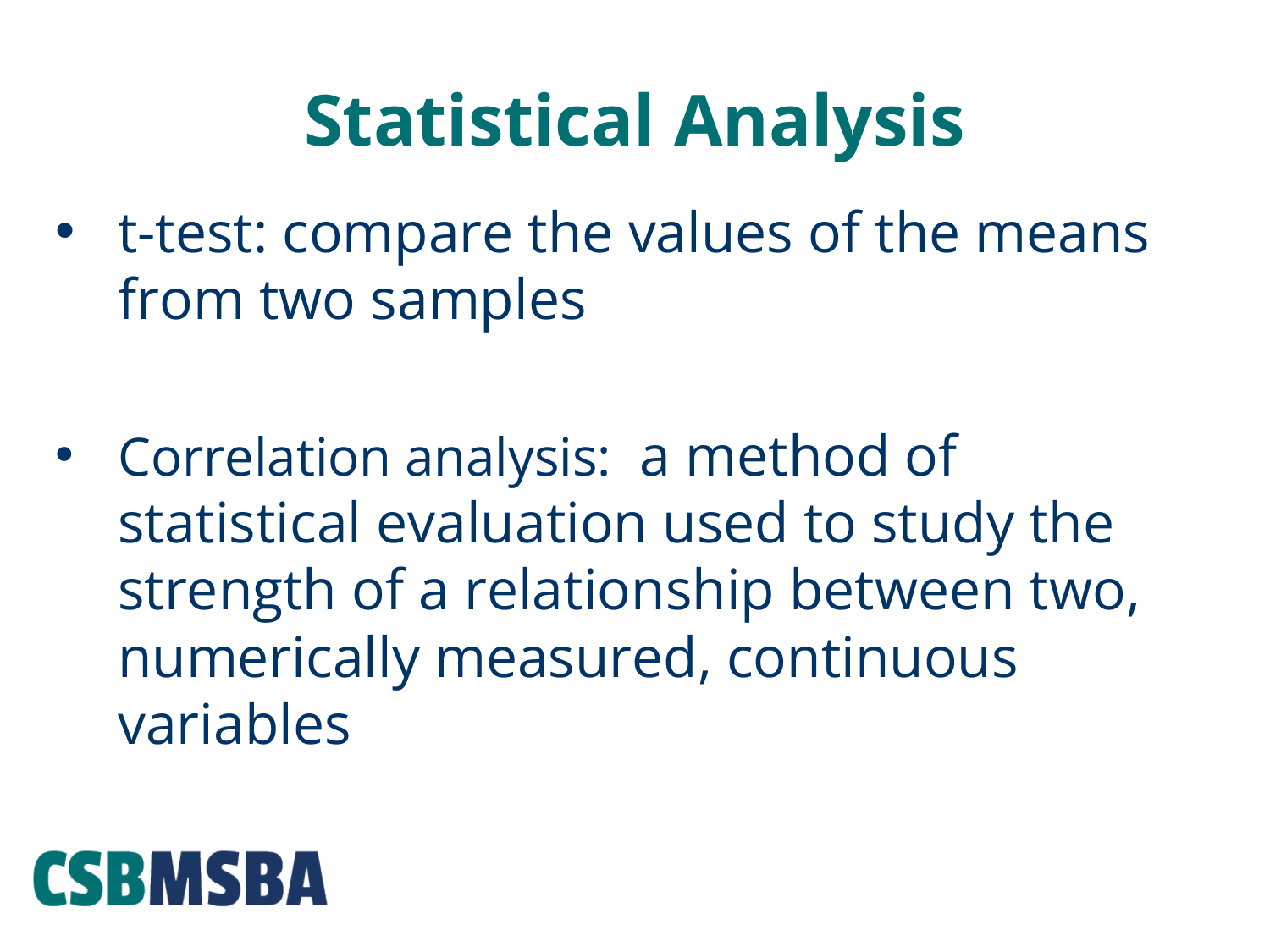

# Statistical Analysis
t-test: compare the values of the means from two samples

Correlation analysis:  a method of statistical evaluation used to study the strength of a relationship between two, numerically measured, continuous variables